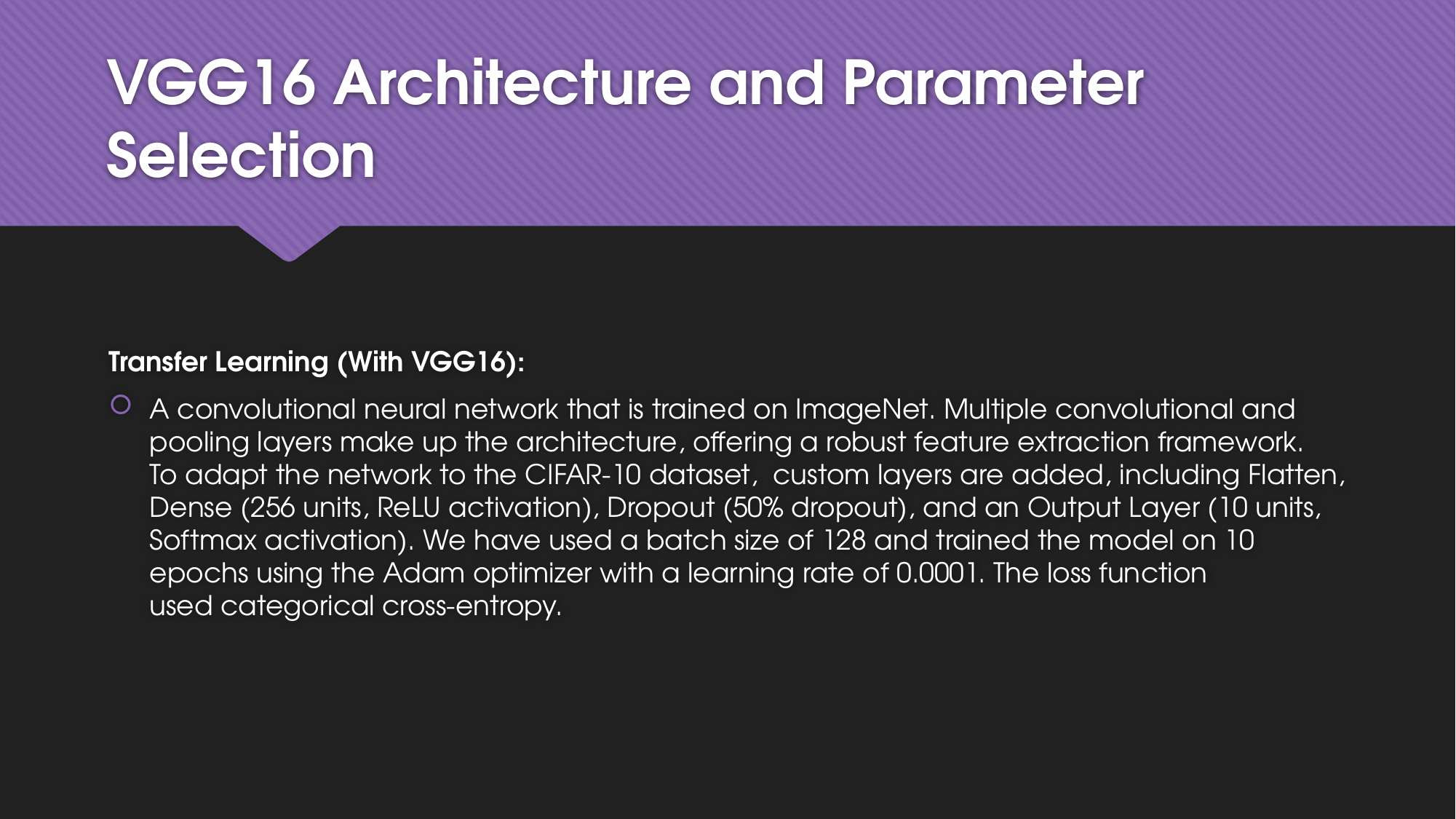

# VGG16 Architecture and Parameter Selection
Transfer Learning (With VGG16):
A convolutional neural network that is trained on ImageNet. Multiple convolutional and pooling layers make up the architecture, offering a robust feature extraction framework.  To adapt the network to the CIFAR-10 dataset,  custom layers are added, including Flatten, Dense (256 units, ReLU activation), Dropout (50% dropout), and an Output Layer (10 units, Softmax activation). We have used a batch size of 128 and trained the model on 10 epochs using the Adam optimizer with a learning rate of 0.0001. The loss function used categorical cross-entropy.